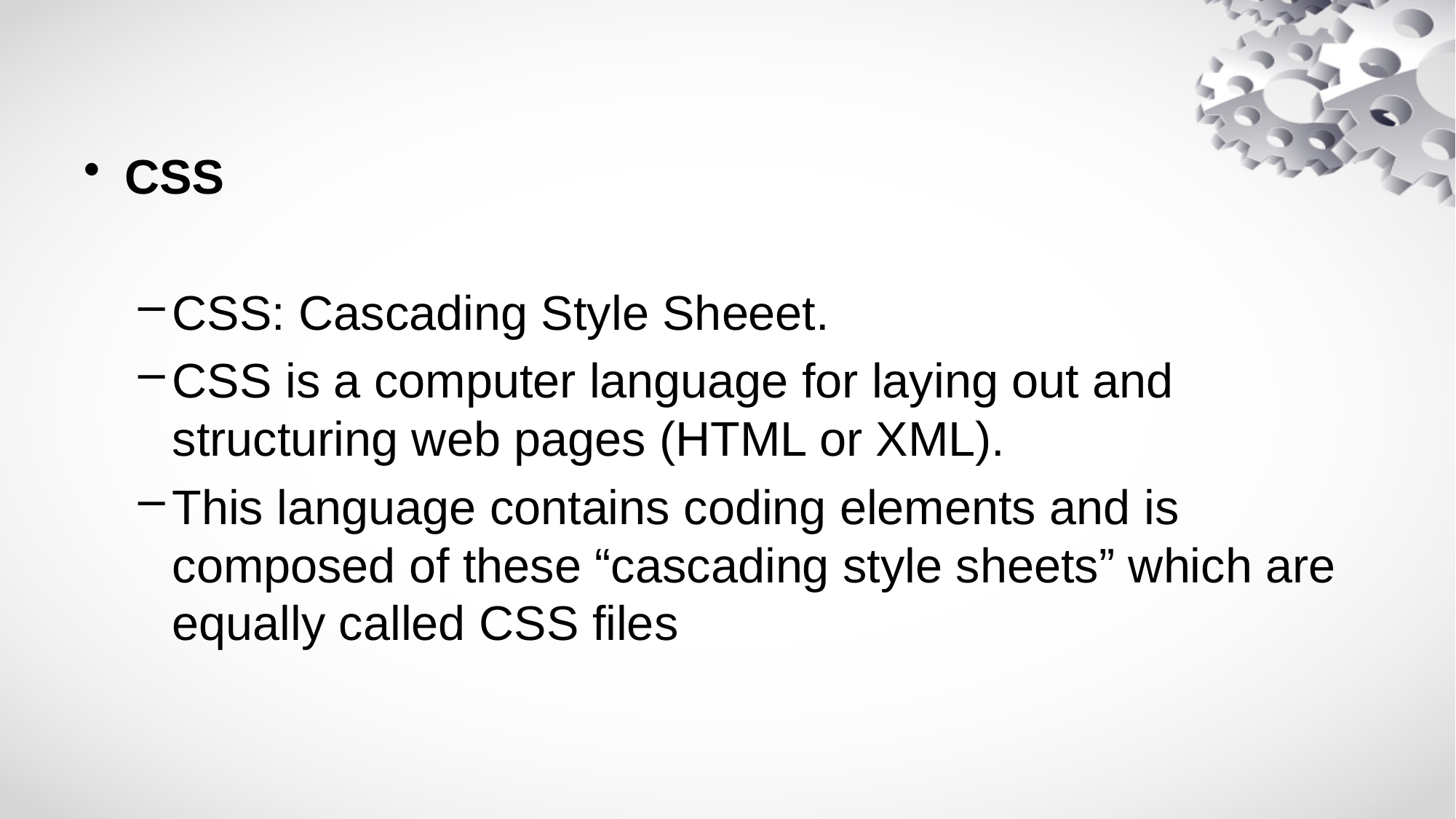

#
CSS

CSS: Cascading Style Sheeet.
CSS is a computer language for laying out and structuring web pages (HTML or XML).
This language contains coding elements and is composed of these “cascading style sheets” which are equally called CSS files